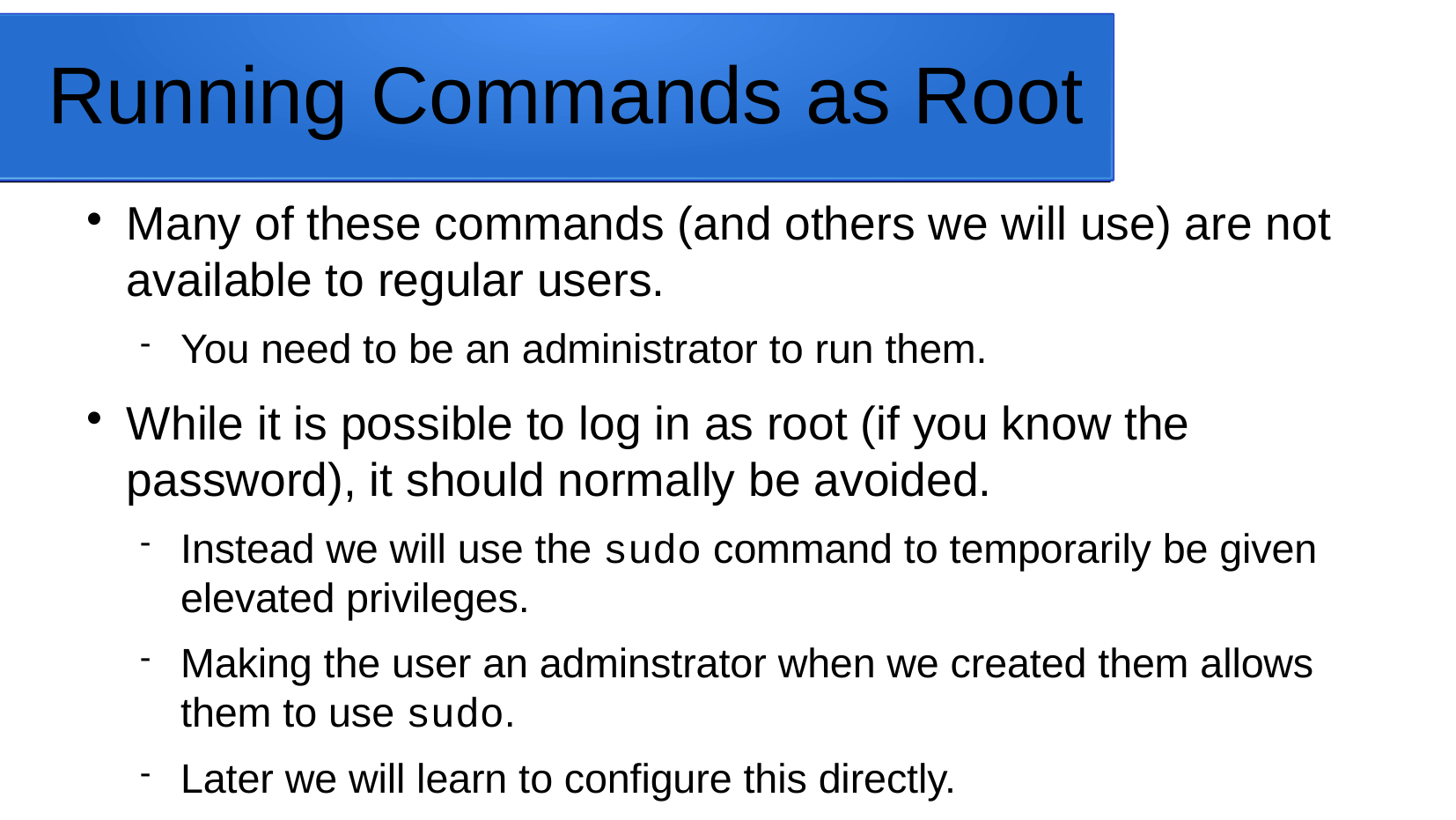

# Running Commands as Root
Many of these commands (and others we will use) are not available to regular users.
You need to be an administrator to run them.
While it is possible to log in as root (if you know the password), it should normally be avoided.
Instead we will use the sudo command to temporarily be given elevated privileges.
Making the user an adminstrator when we created them allows them to use sudo.
Later we will learn to configure this directly.